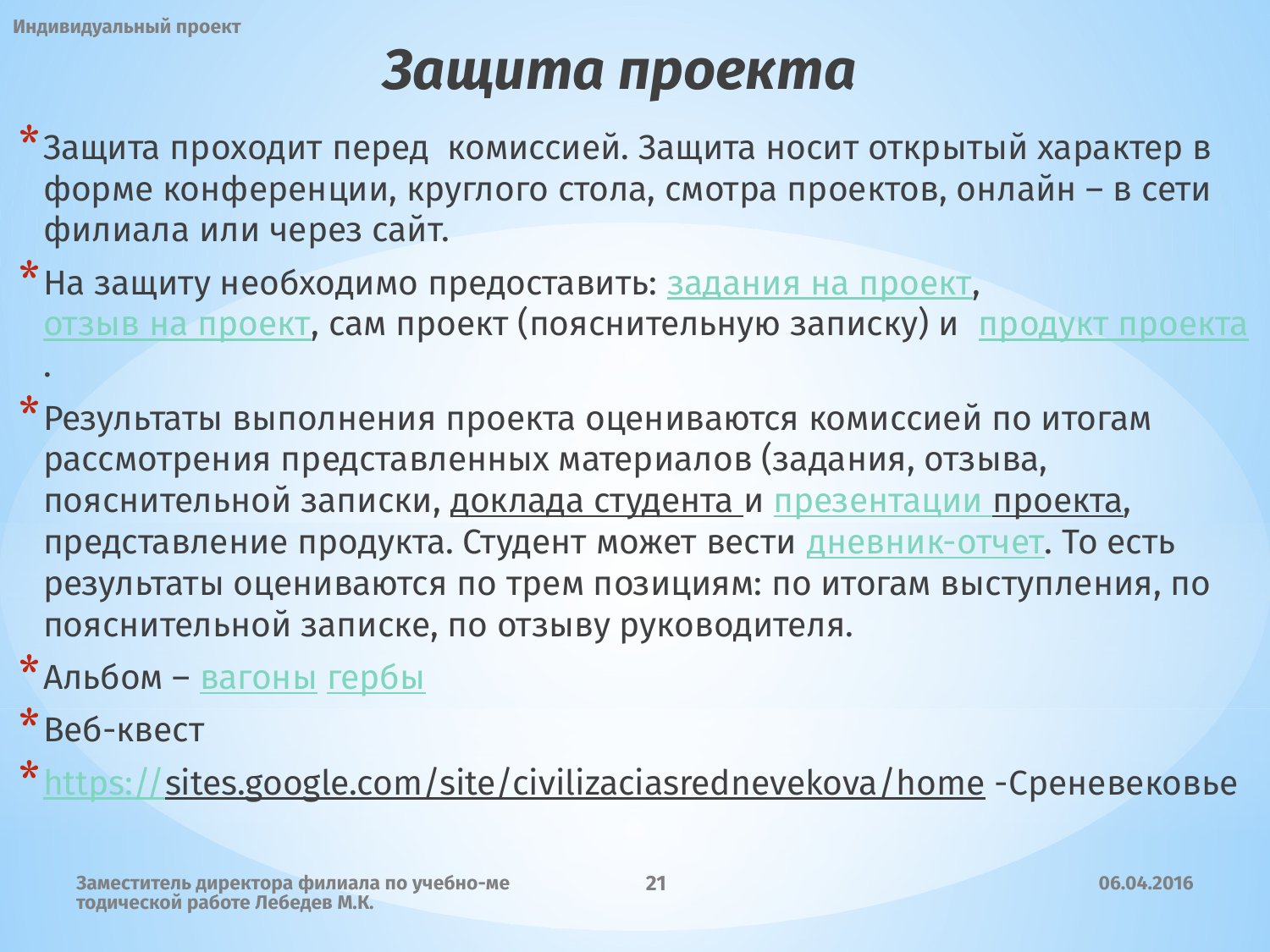

Индивидуальный проект
Защита проекта
Защита проходит перед  комиссией. Защита носит открытый характер в форме конференции, круглого стола, смотра проектов, онлайн – в сети филиала или через сайт.
На защиту необходимо предоставить: задания на проект, отзыв на проект, сам проект (пояснительную записку) и  продукт проекта.
Результаты выполнения проекта оцениваются комиссией по итогам рассмотрения представленных материалов (задания, отзыва, пояснительной записки, доклада студента и презентации проекта, представление продукта. Студент может вести дневник-отчет. То есть результаты оцениваются по трем позициям: по итогам выступления, по пояснительной записке, по отзыву руководителя.
Альбом – вагоны гербы
Веб-квест
https://sites.google.com/site/civilizaciasrednevekova/home -Среневековье
Заместитель директора филиала по учебно-методической работе Лебедев М.К.
21
06.04.2016